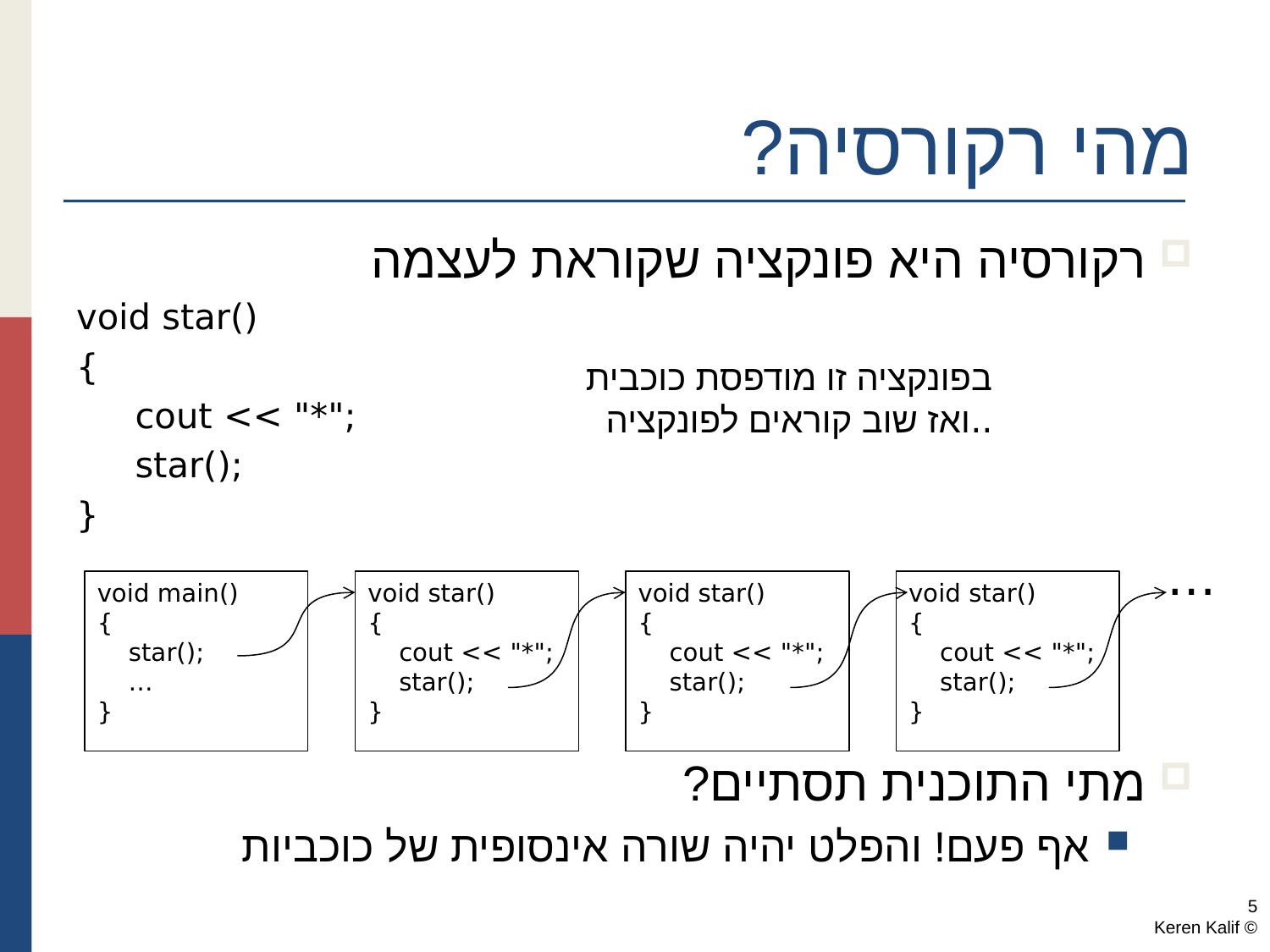

# מהי רקורסיה?
רקורסיה היא פונקציה שקוראת לעצמה
void star()
{
	 cout << "*";
	 star();
}

מתי התוכנית תסתיים?
אף פעם! והפלט יהיה שורה אינסופית של כוכביות
בפונקציה זו מודפסת כוכבית ואז שוב קוראים לפונקציה..

…
void main()
{
    star();
    …
}
void star()
{
    cout << "*";
    star();
}
void star()
{
    cout << "*";
    star();
}
void star()
{
    cout << "*";
    star();
}
5
© Keren Kalif